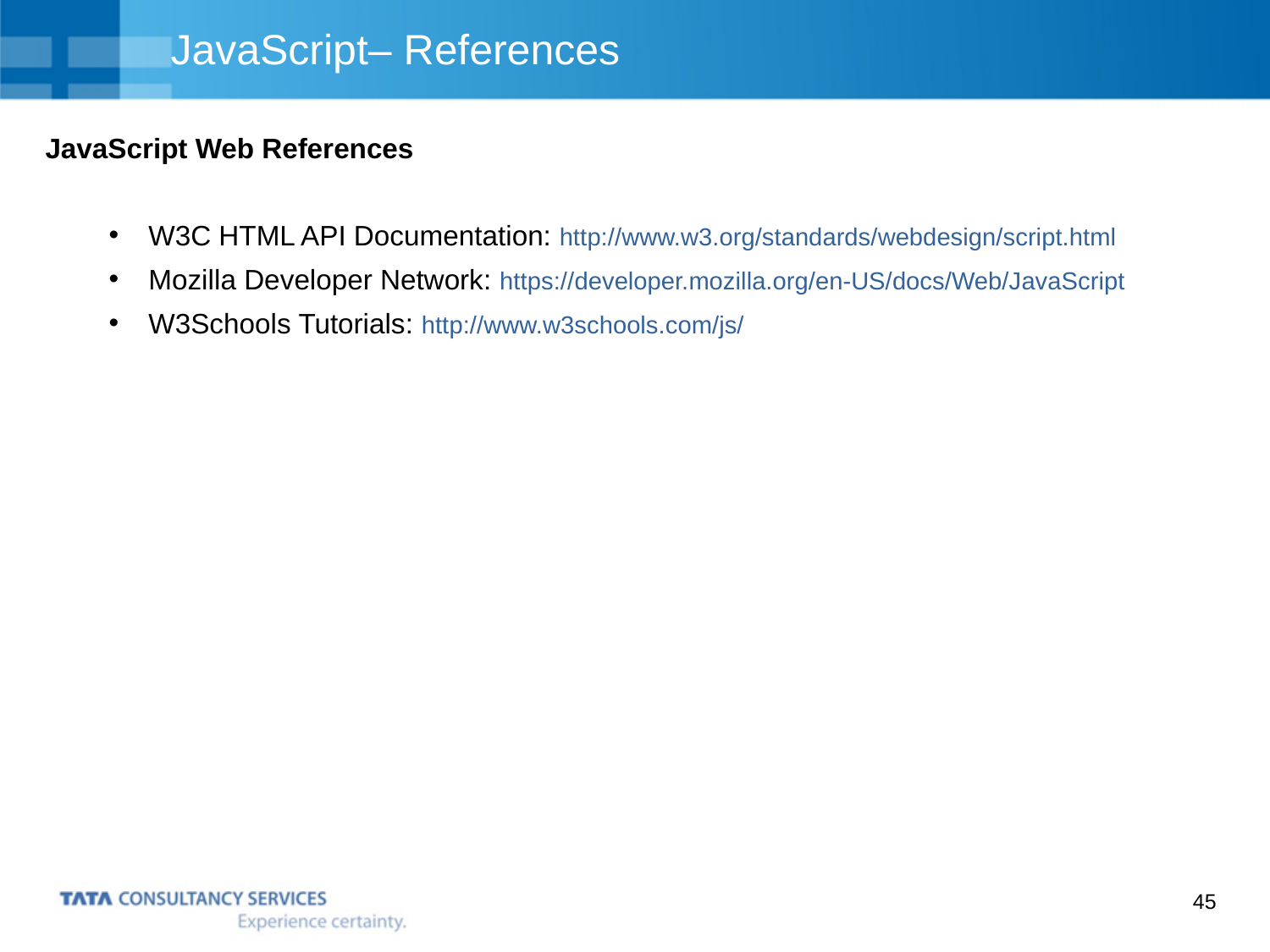

# JavaScript– References
JavaScript Web References

W3C HTML API Documentation: http://www.w3.org/standards/webdesign/script.html
Mozilla Developer Network: https://developer.mozilla.org/en-US/docs/Web/JavaScript
W3Schools Tutorials: http://www.w3schools.com/js/